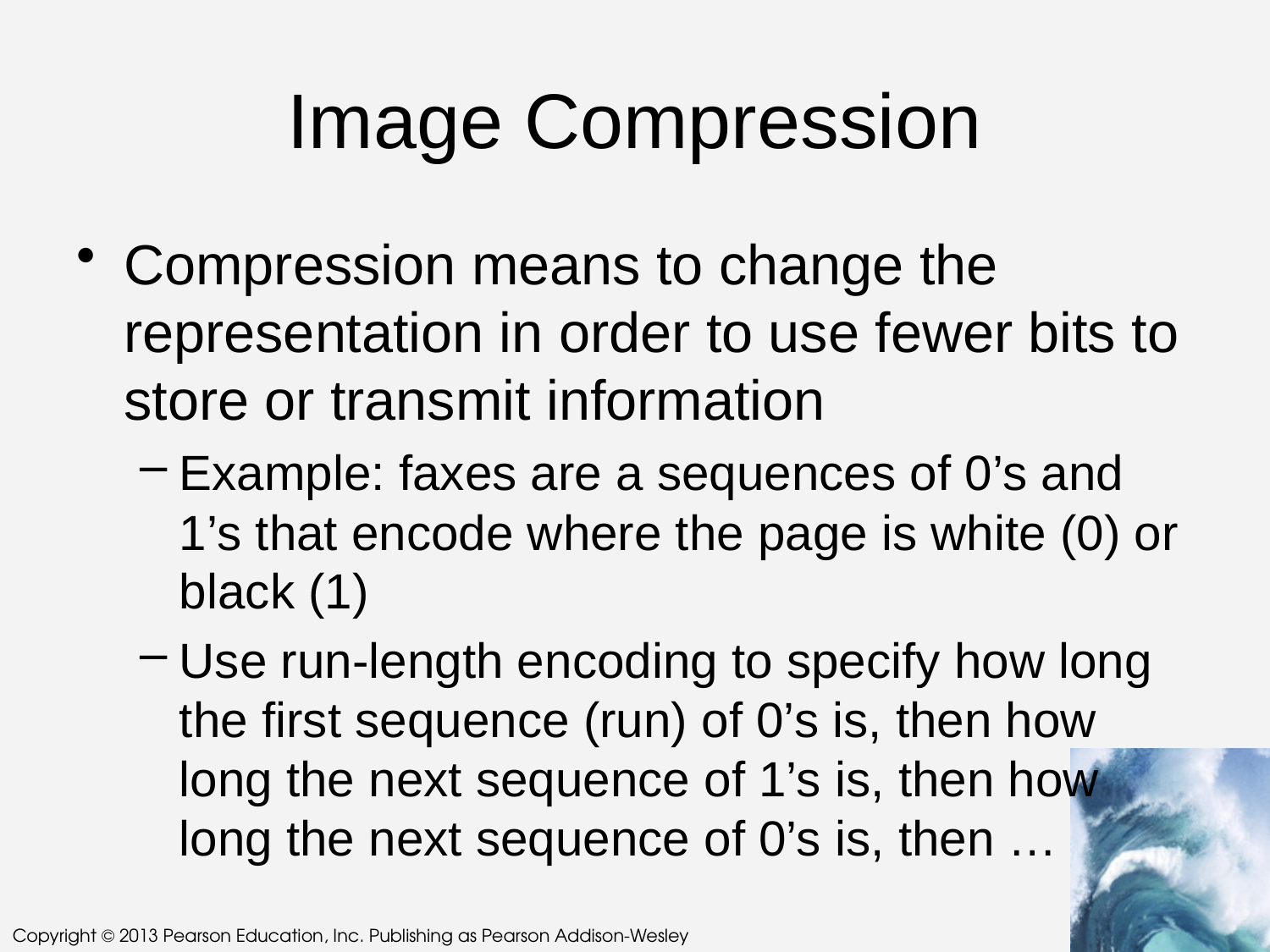

# Image Compression
Compression means to change the representation in order to use fewer bits to store or transmit information
Example: faxes are a sequences of 0’s and 1’s that encode where the page is white (0) or black (1)
Use run-length encoding to specify how long the first sequence (run) of 0’s is, then how long the next sequence of 1’s is, then how long the next sequence of 0’s is, then …